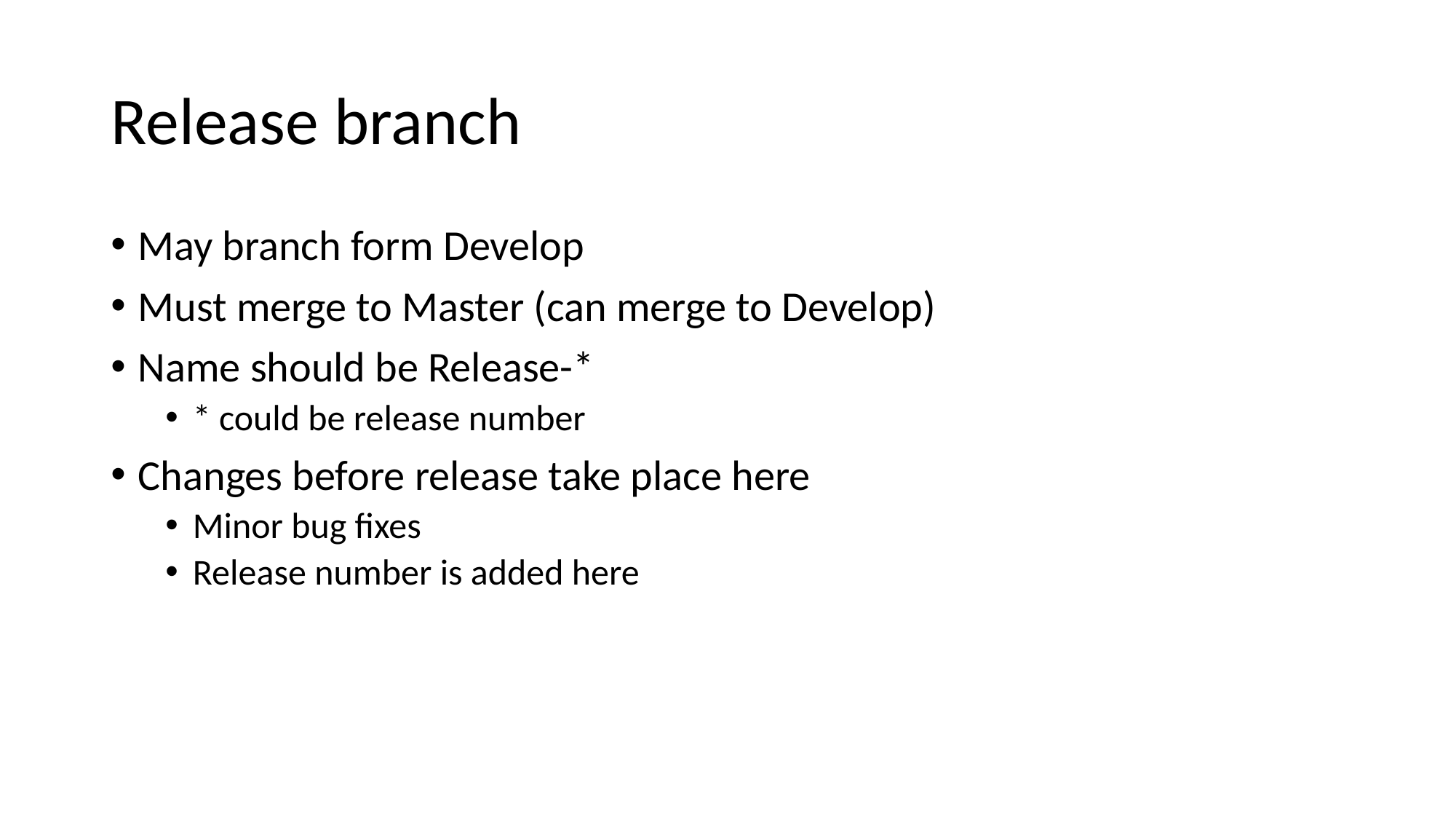

# Release branch
May branch form Develop
Must merge to Master (can merge to Develop)
Name should be Release-*
* could be release number
Changes before release take place here
Minor bug fixes
Release number is added here